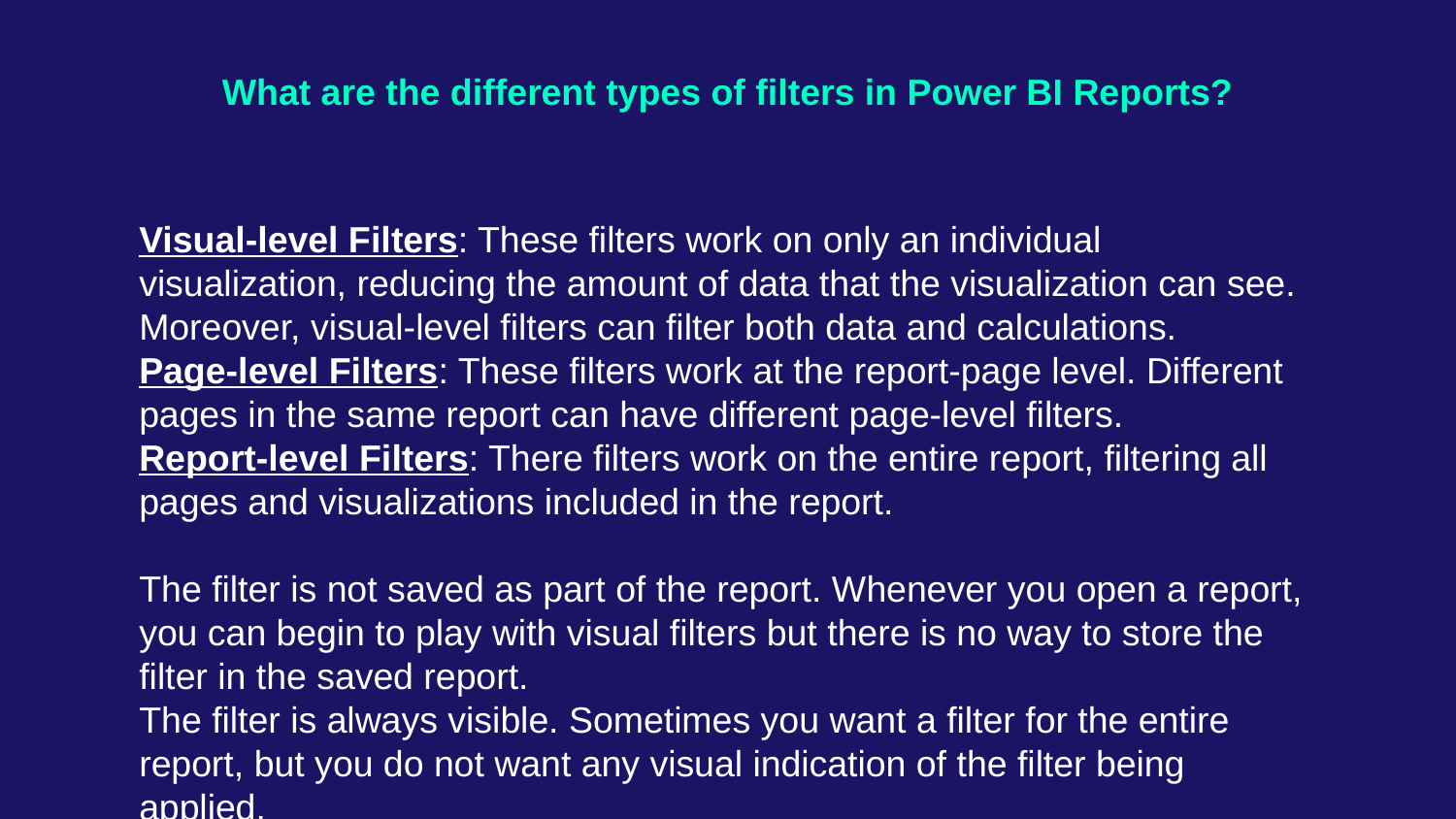

# What are the different types of filters in Power BI Reports?
Visual-level Filters: These filters work on only an individual visualization, reducing the amount of data that the visualization can see. Moreover, visual-level filters can filter both data and calculations.
Page-level Filters: These filters work at the report-page level. Different pages in the same report can have different page-level filters.
Report-level Filters: There filters work on the entire report, filtering all pages and visualizations included in the report.

The filter is not saved as part of the report. Whenever you open a report, you can begin to play with visual filters but there is no way to store the filter in the saved report.
The filter is always visible. Sometimes you want a filter for the entire report, but you do not want any visual indication of the filter being applied.